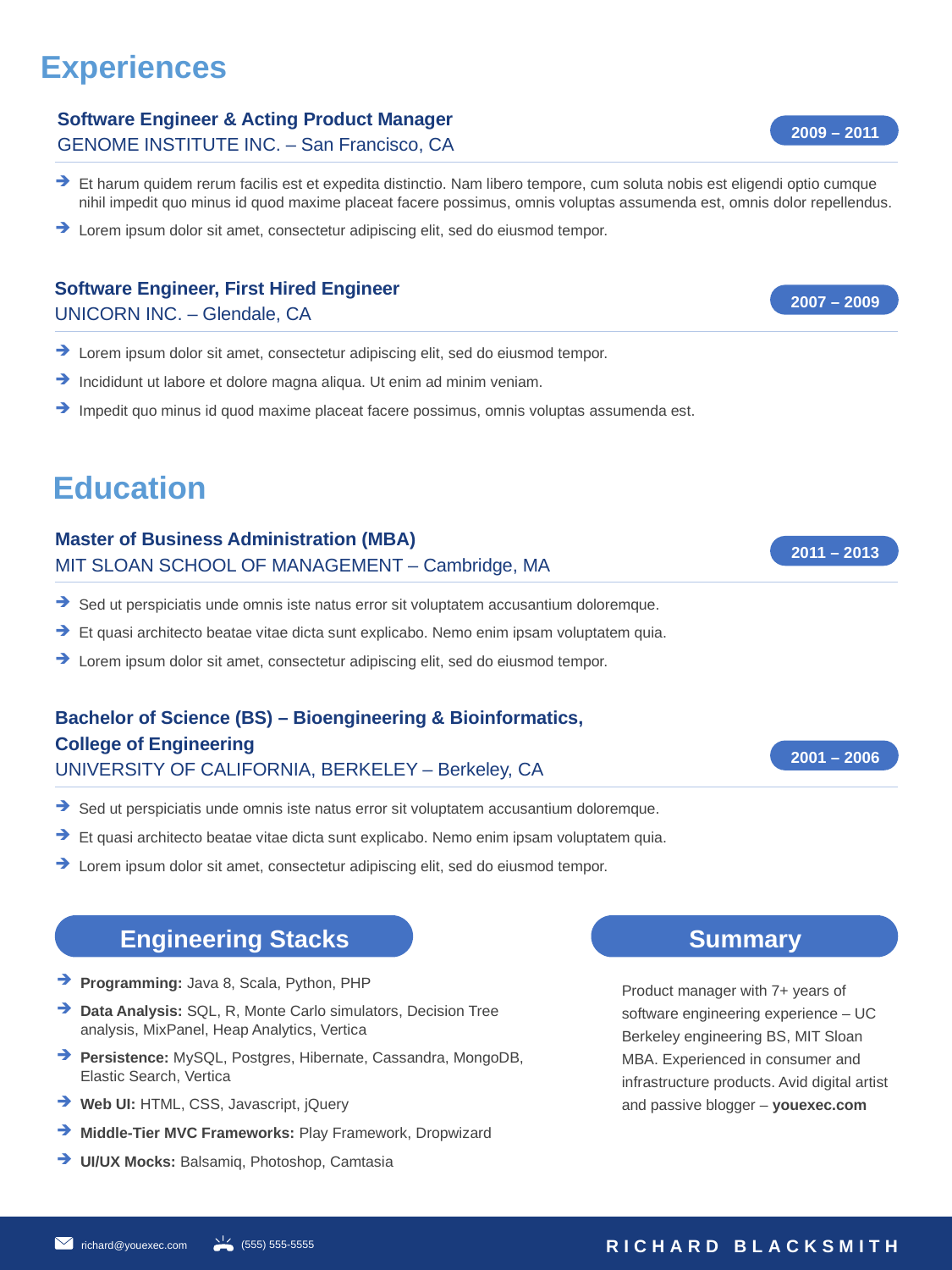

Experiences
Software Engineer & Acting Product Manager
GENOME INSTITUTE INC. – San Francisco, CA
2009 – 2011
Et harum quidem rerum facilis est et expedita distinctio. Nam libero tempore, cum soluta nobis est eligendi optio cumque nihil impedit quo minus id quod maxime placeat facere possimus, omnis voluptas assumenda est, omnis dolor repellendus.
Lorem ipsum dolor sit amet, consectetur adipiscing elit, sed do eiusmod tempor.
Software Engineer, First Hired Engineer
UNICORN INC. – Glendale, CA
2007 – 2009
Lorem ipsum dolor sit amet, consectetur adipiscing elit, sed do eiusmod tempor.
Incididunt ut labore et dolore magna aliqua. Ut enim ad minim veniam.
Impedit quo minus id quod maxime placeat facere possimus, omnis voluptas assumenda est.
Education
Master of Business Administration (MBA)
MIT SLOAN SCHOOL OF MANAGEMENT – Cambridge, MA
2011 – 2013
Sed ut perspiciatis unde omnis iste natus error sit voluptatem accusantium doloremque.
Et quasi architecto beatae vitae dicta sunt explicabo. Nemo enim ipsam voluptatem quia.
Lorem ipsum dolor sit amet, consectetur adipiscing elit, sed do eiusmod tempor.
Bachelor of Science (BS) – Bioengineering & Bioinformatics, College of Engineering
UNIVERSITY OF CALIFORNIA, BERKELEY – Berkeley, CA
2001 – 2006
Sed ut perspiciatis unde omnis iste natus error sit voluptatem accusantium doloremque.
Et quasi architecto beatae vitae dicta sunt explicabo. Nemo enim ipsam voluptatem quia.
Lorem ipsum dolor sit amet, consectetur adipiscing elit, sed do eiusmod tempor.
Engineering Stacks
Summary
Programming: Java 8, Scala, Python, PHP
Data Analysis: SQL, R, Monte Carlo simulators, Decision Tree analysis, MixPanel, Heap Analytics, Vertica
Persistence: MySQL, Postgres, Hibernate, Cassandra, MongoDB, Elastic Search, Vertica
Web UI: HTML, CSS, Javascript, jQuery
Middle-Tier MVC Frameworks: Play Framework, Dropwizard
UI/UX Mocks: Balsamiq, Photoshop, Camtasia
Product manager with 7+ years of software engineering experience – UC Berkeley engineering BS, MIT Sloan MBA. Experienced in consumer and infrastructure products. Avid digital artist and passive blogger – youexec.com

RICHARD BLACKSMITH

(555) 555-5555
richard@youexec.com